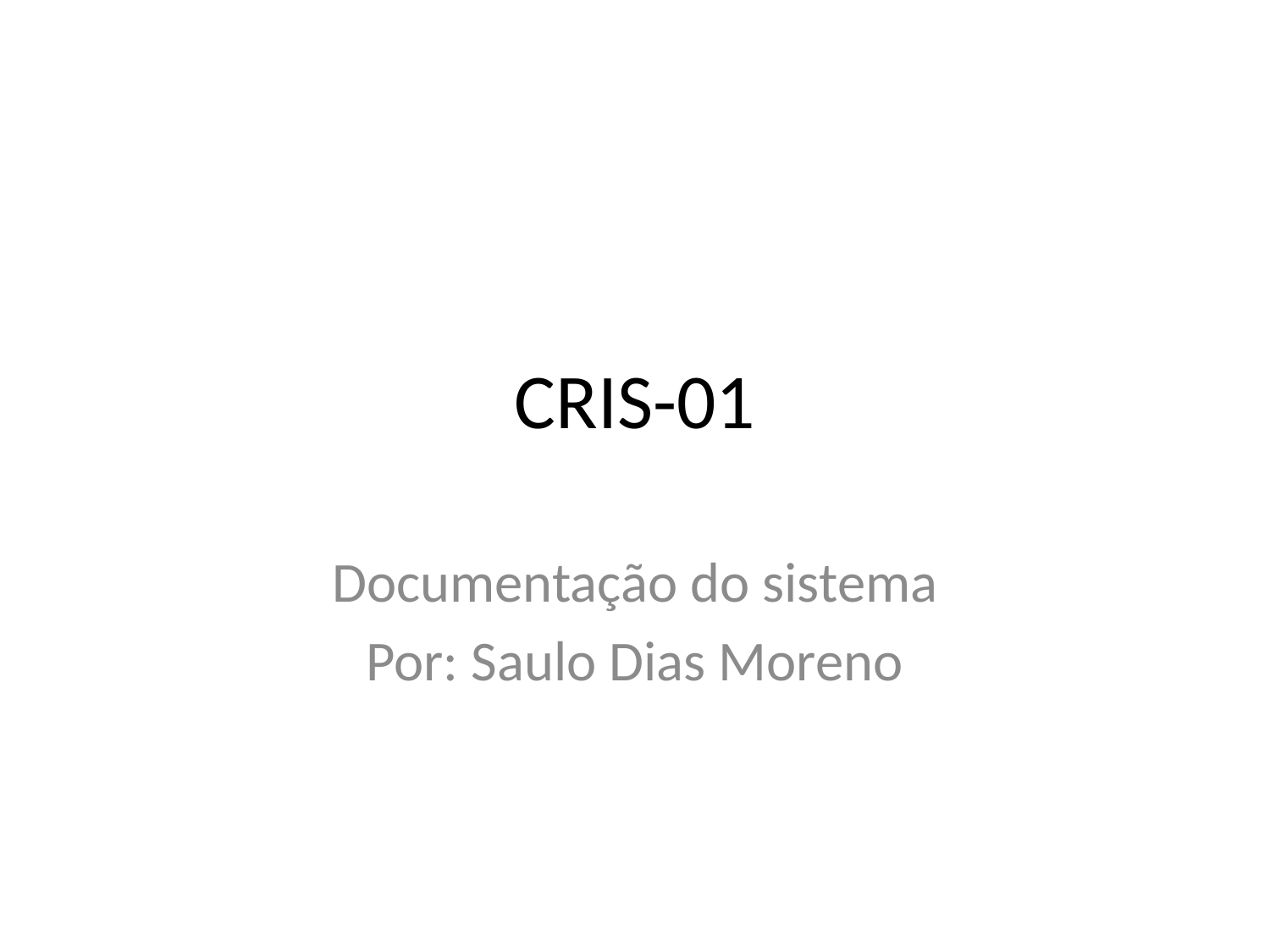

# CRIS-01
Documentação do sistema
Por: Saulo Dias Moreno